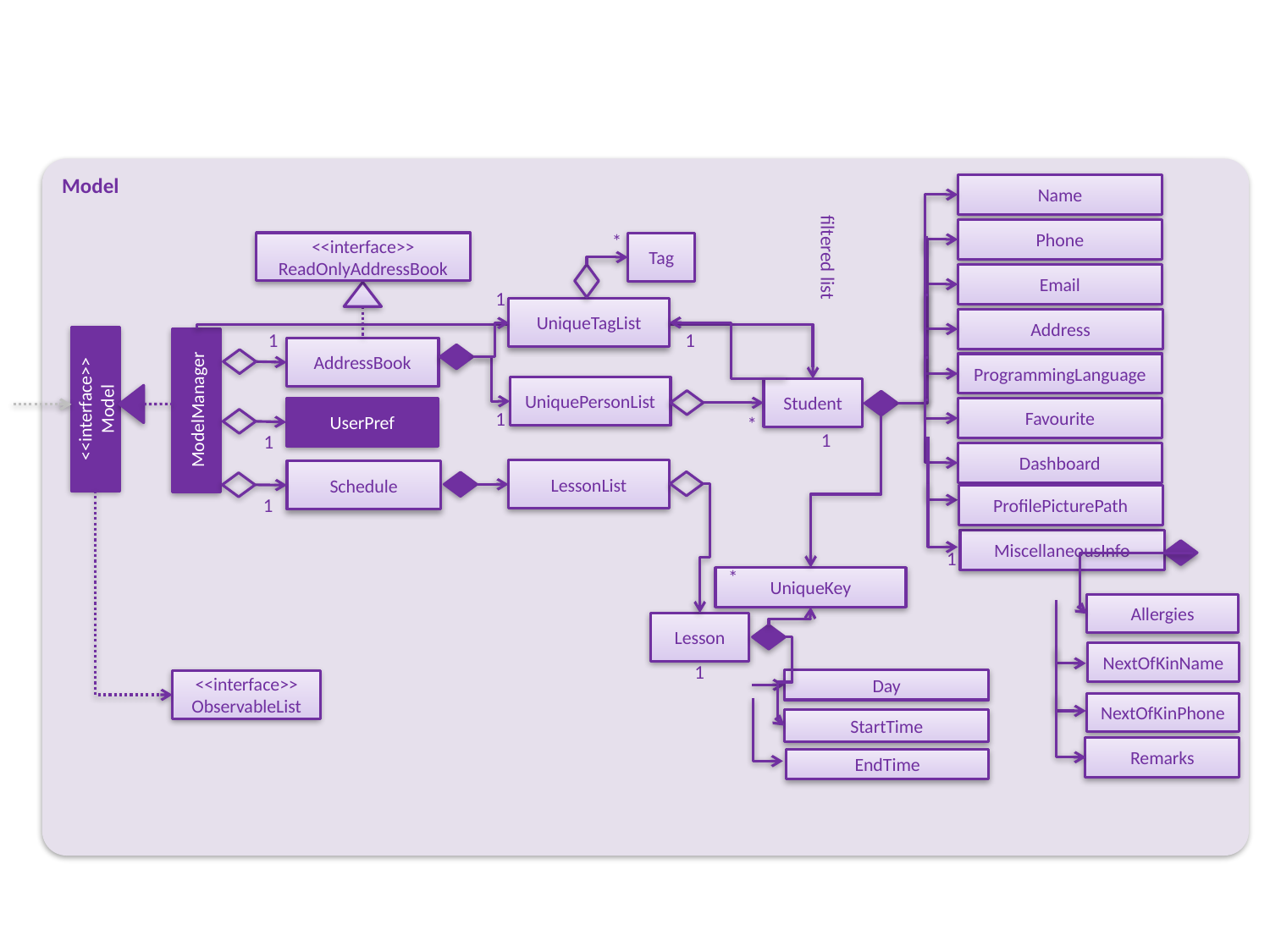

Model
Name
Phone
*
<<interface>>
ReadOnlyAddressBook
filtered list
Tag
Email

1
UniqueTagList
Address
1
1
AddressBook

ProgrammingLanguage
UniquePersonList
Student
<<interface>>
Model
ModelManager

UserPref
Favourite
1

*
1
1
Dashboard
LessonList
Schedule

ProfilePicturePath
1
MiscellaneousInfo

1
*
UniqueKey
Allergies
Lesson

NextOfKinName
1
Day
<<interface>>
ObservableList
NextOfKinPhone
StartTime
Remarks
EndTime